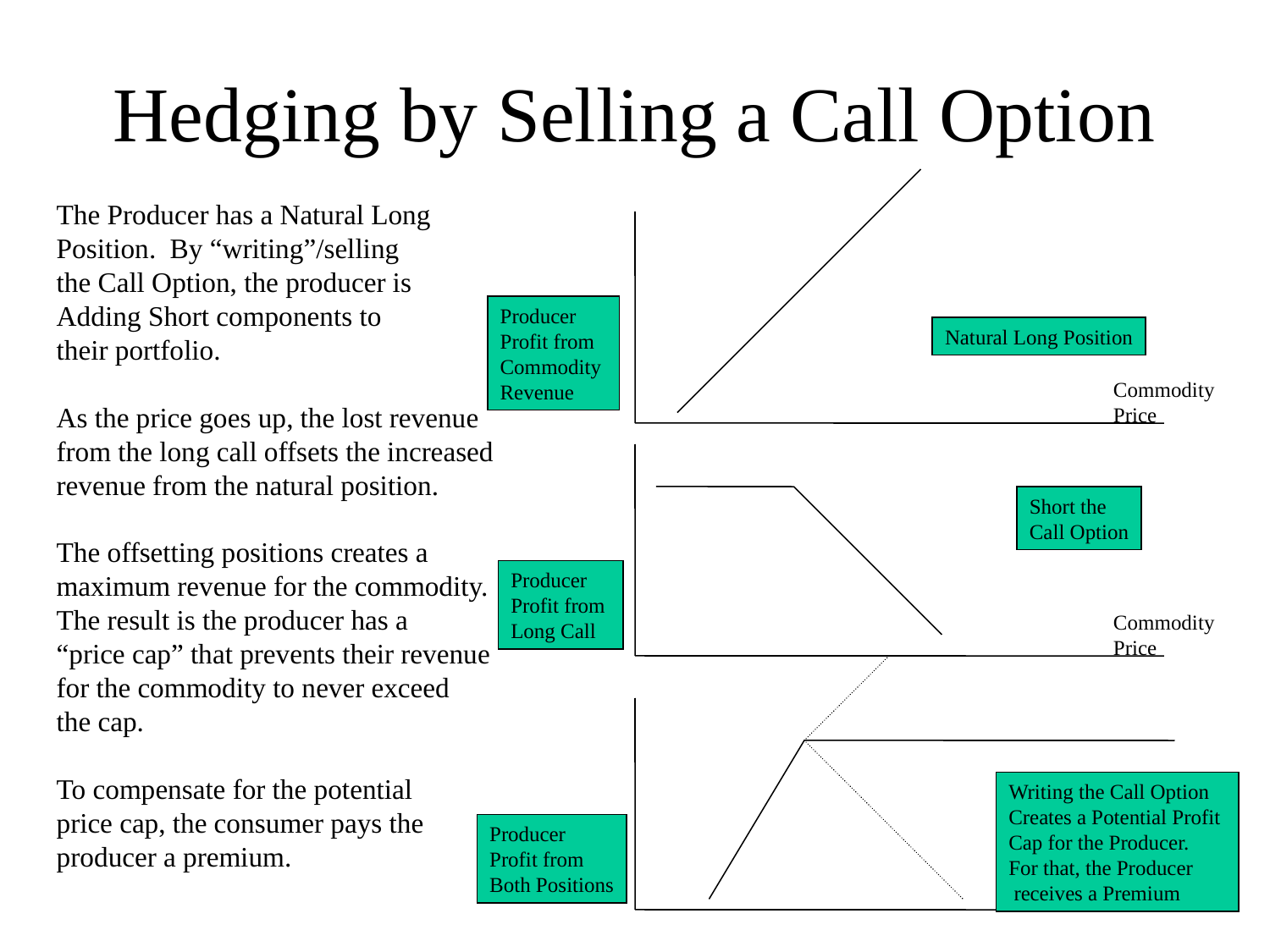

# Hedging by Selling a Call Option

The Producer has a Natural Long
Position.  By “writing”/selling
the Call Option, the producer is
Adding Short components to
their portfolio.

As the price goes up, the lost revenue
from the long call offsets the increased
revenue from the natural position.

The offsetting positions creates a
maximum revenue for the commodity.
The result is the producer has a
“price cap” that prevents their revenue
for the commodity to never exceed
the cap.

To compensate for the potential
price cap, the consumer pays the
producer a premium.

Producer
Profit from
Commodity
Revenue
Natural Long Position
Commodity
Price

Short the
Call Option
Producer
Profit from
Long Call
Commodity
Price

Writing the Call Option
Creates a Potential Profit
Cap for the Producer.
For that, the Producer
 receives a Premium
Producer
Profit from
Both Positions